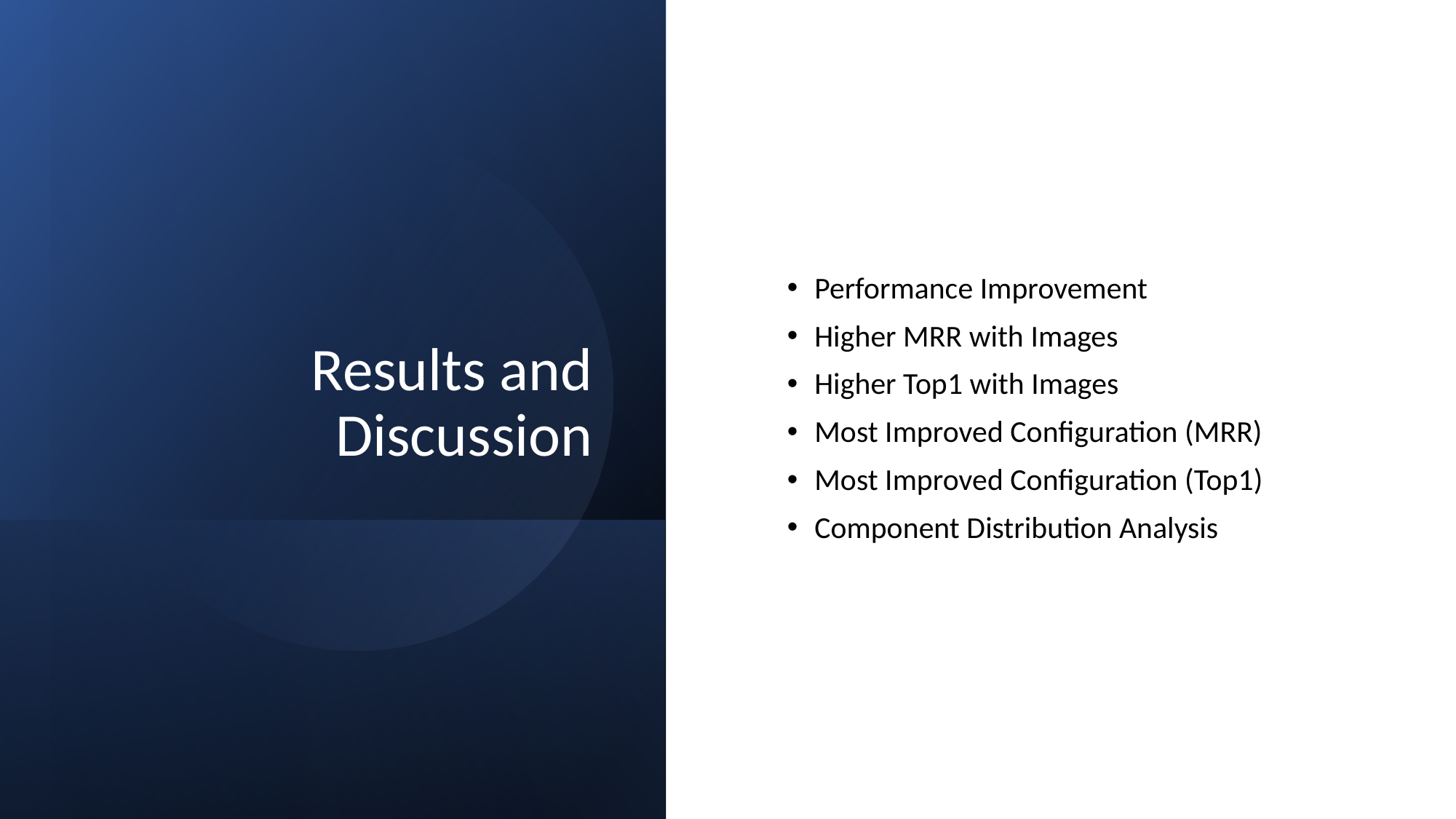

# Results and Discussion

Performance Improvement
Higher MRR with Images
Higher Top1 with Images
Most Improved Configuration (MRR)
Most Improved Configuration (Top1)
Component Distribution Analysis